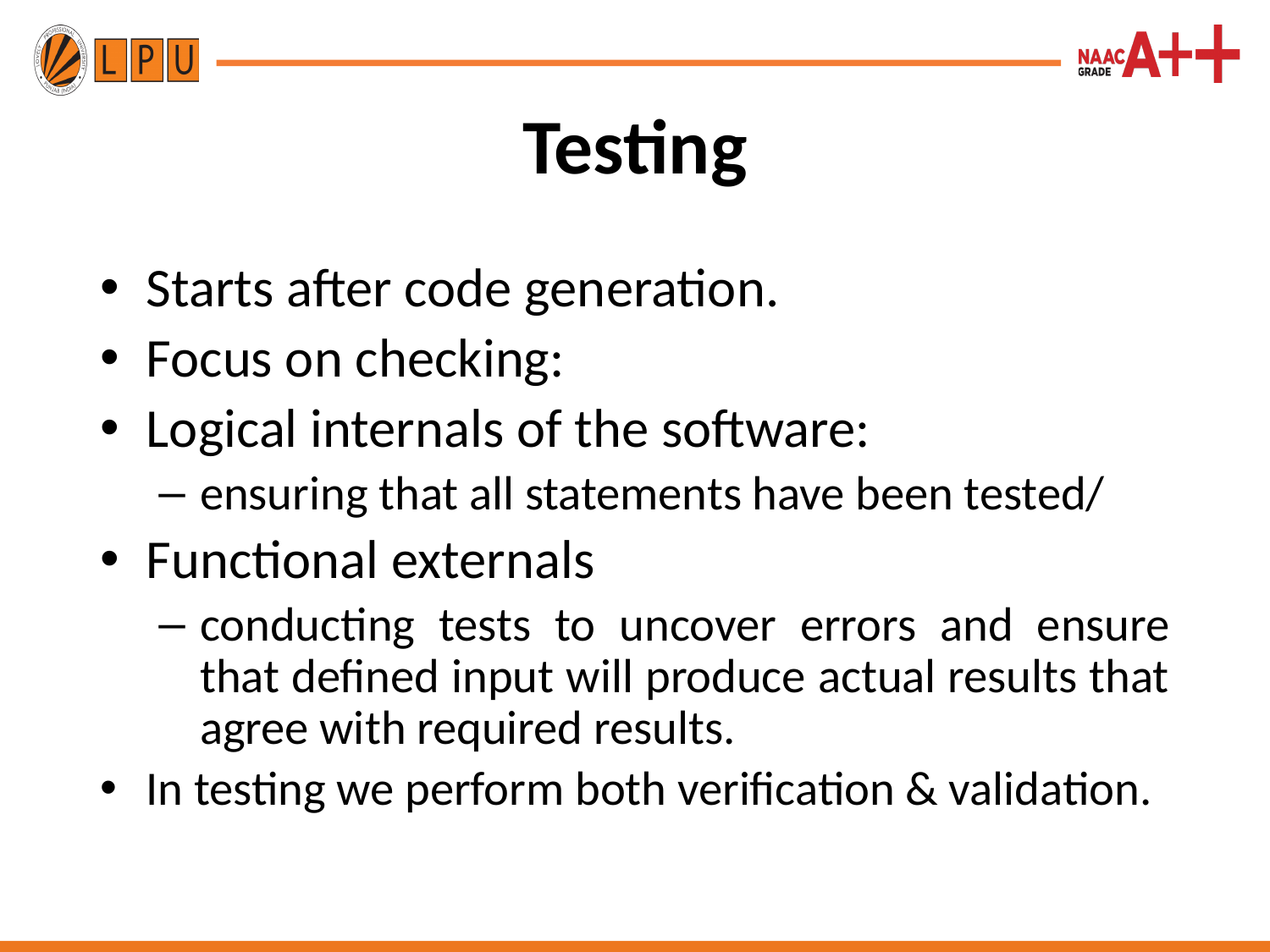

# Testing
Starts after code generation.
Focus on checking:
Logical internals of the software:
ensuring that all statements have been tested/
Functional externals
conducting tests to uncover errors and ensure that defined input will produce actual results that agree with required results.
In testing we perform both verification & validation.